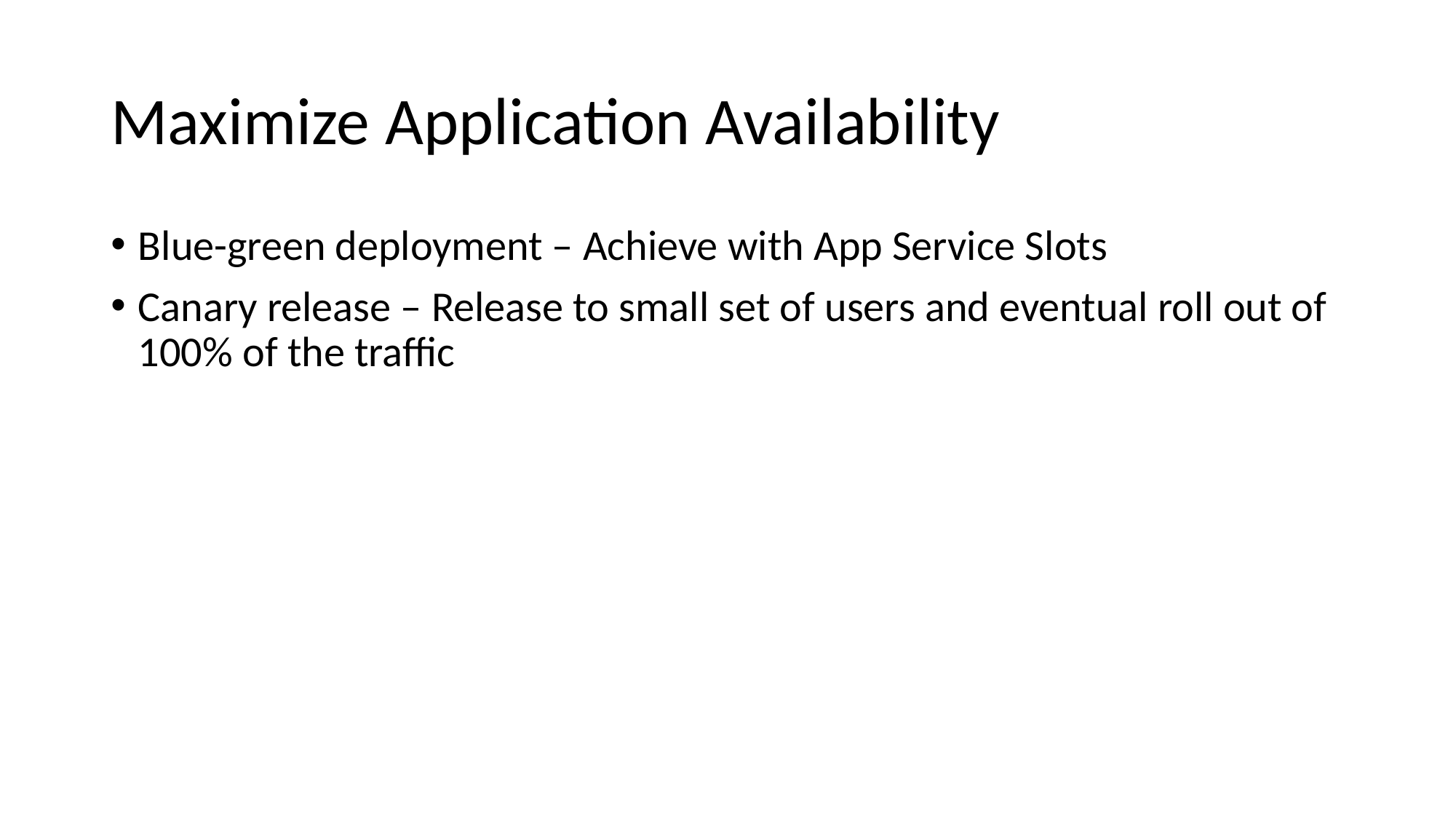

# Maximize Application Availability
Blue-green deployment – Achieve with App Service Slots
Canary release – Release to small set of users and eventual roll out of 100% of the traffic